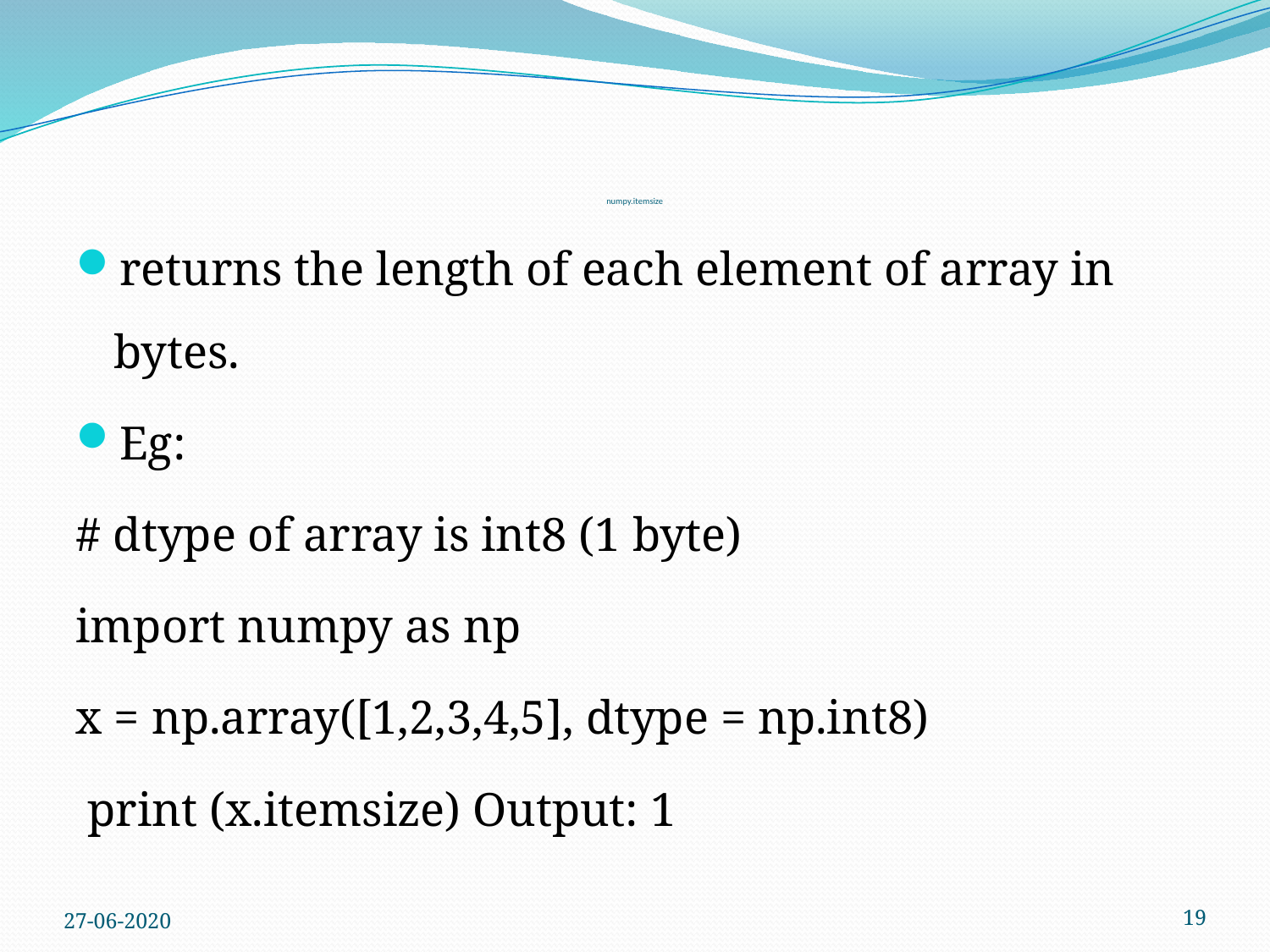

# numpy.itemsize
returns the length of each element of array in bytes.
Eg:
# dtype of array is int8 (1 byte)
import numpy as np
x = np.array([1,2,3,4,5], dtype = np.int8)
 print (x.itemsize) Output: 1
27-06-2020
19